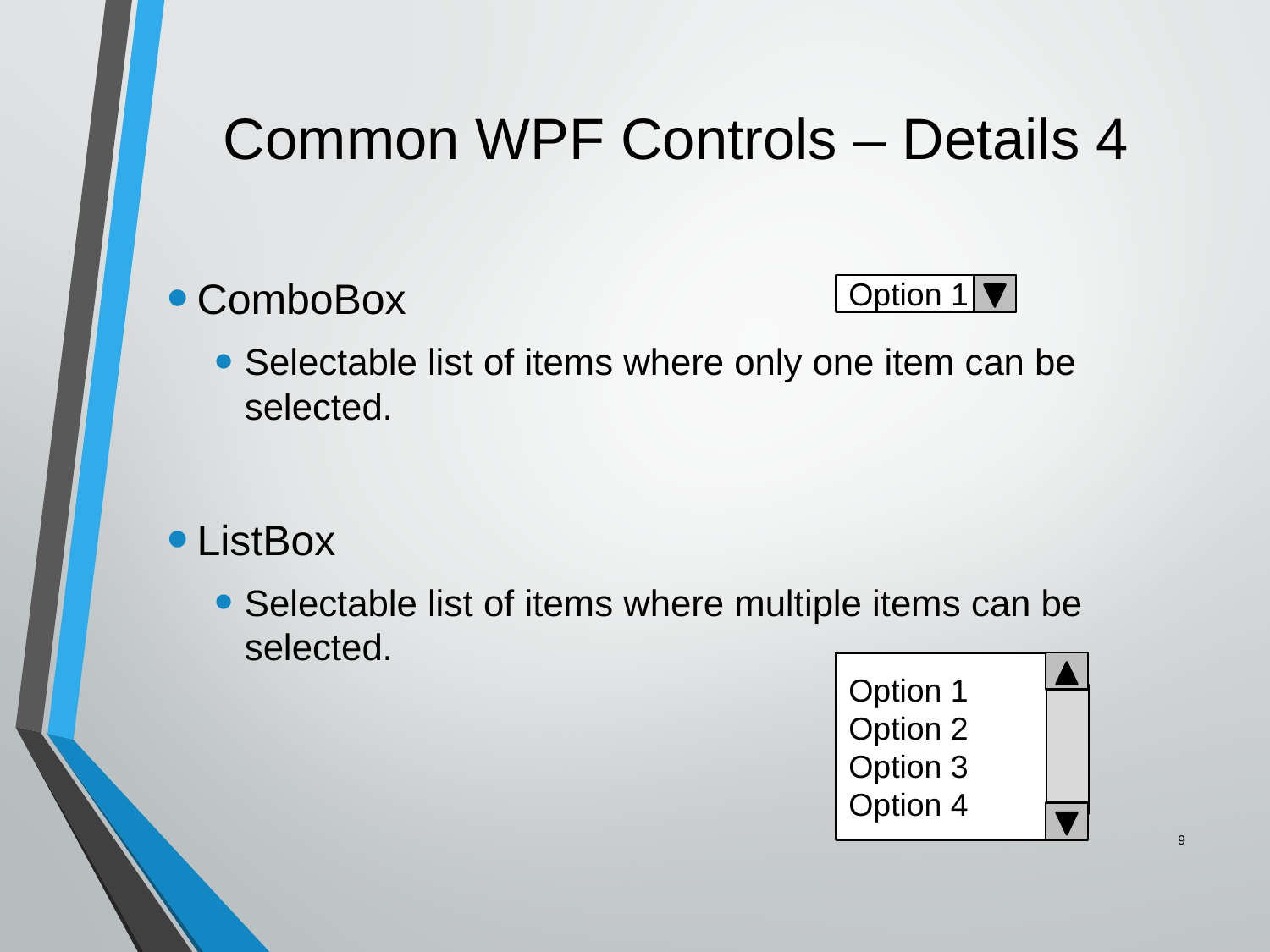

# Common WPF Controls – Details 4
ComboBox
Selectable list of items where only one item can be selected.

ListBox
Selectable list of items where multiple items can be selected.

Option 1

Option 1
Option 2
Option 3
Option 4

9